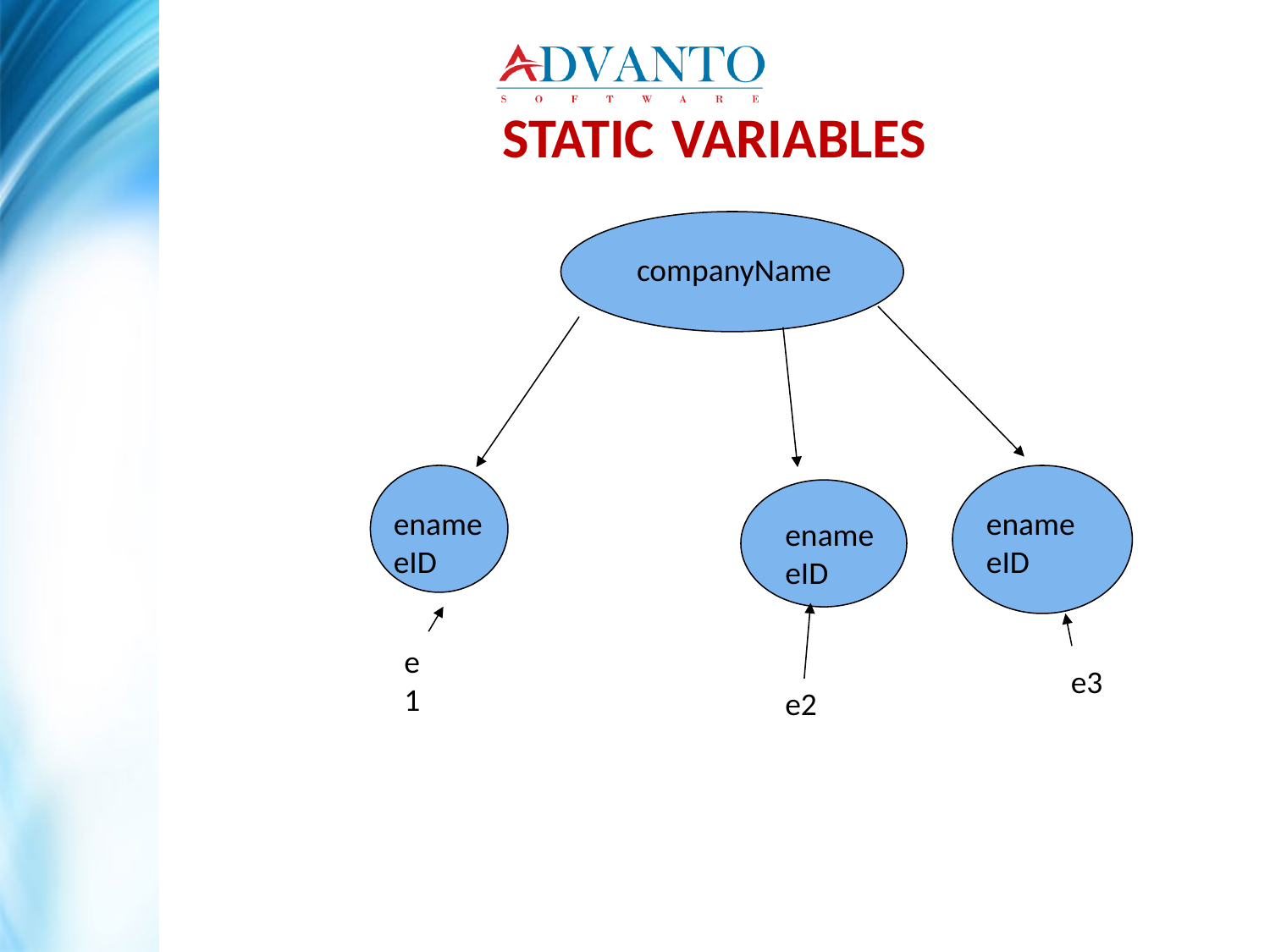

STATIC VARIABLES

companyName

ename
eID
ename
eID
ename
eID

e1
e3
e2